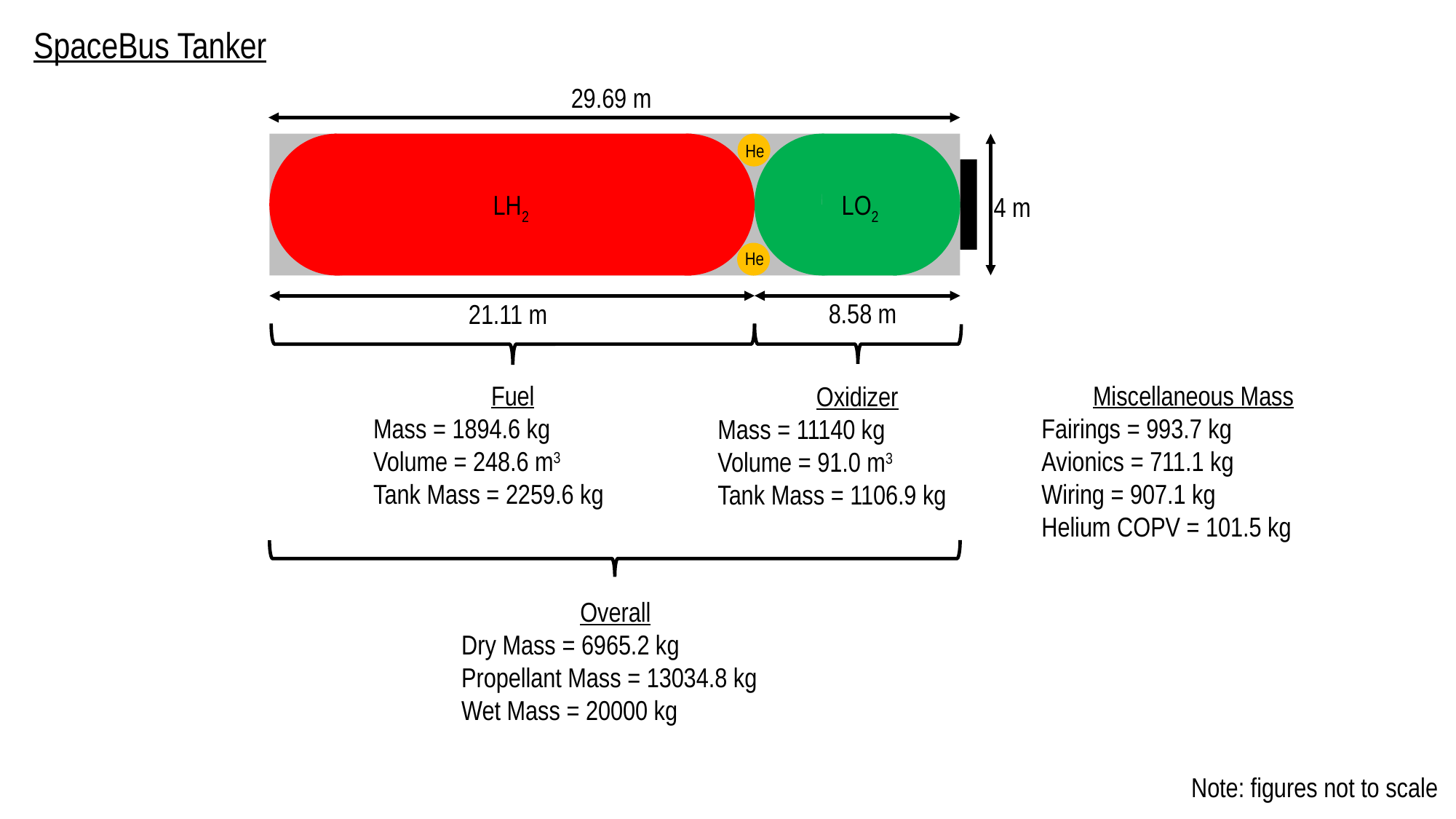

SpaceBus Tanker
29.69 m

He

LH2
LO2
4 m

He

8.58 m
21.11 m
Fuel
Mass = 1894.6 kg
Volume = 248.6 m3
Tank Mass = 2259.6 kg
Miscellaneous Mass
Fairings = 993.7 kg
Avionics = 711.1 kg
Wiring = 907.1 kg
Helium COPV = 101.5 kg
Oxidizer
Mass = 11140 kg
Volume = 91.0 m3
Tank Mass = 1106.9 kg
Overall
Dry Mass = 6965.2 kg
Propellant Mass = 13034.8 kg
Wet Mass = 20000 kg
Note: figures not to scale